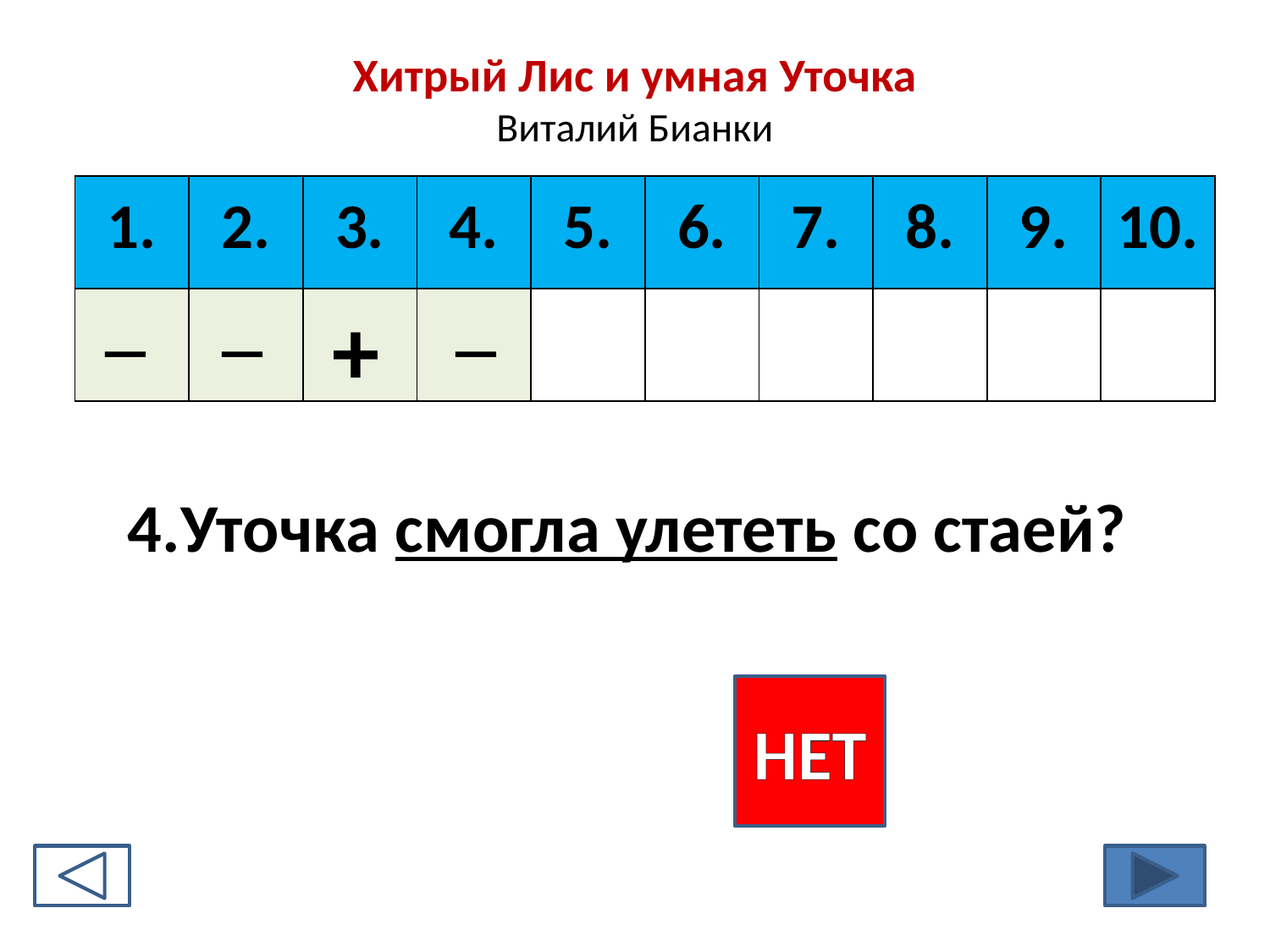

# Хитрый Лис и умная Уточка Виталий Бианки
| 1. | 2. | 3. | 4. | 5. | 6. | 7. | 8. | 9. | 10. |
| --- | --- | --- | --- | --- | --- | --- | --- | --- | --- |
|  |  |  |  |  |  |  |  |  |  |
―
―
+
―
4.Уточка смогла улететь со стаей?
НЕТ